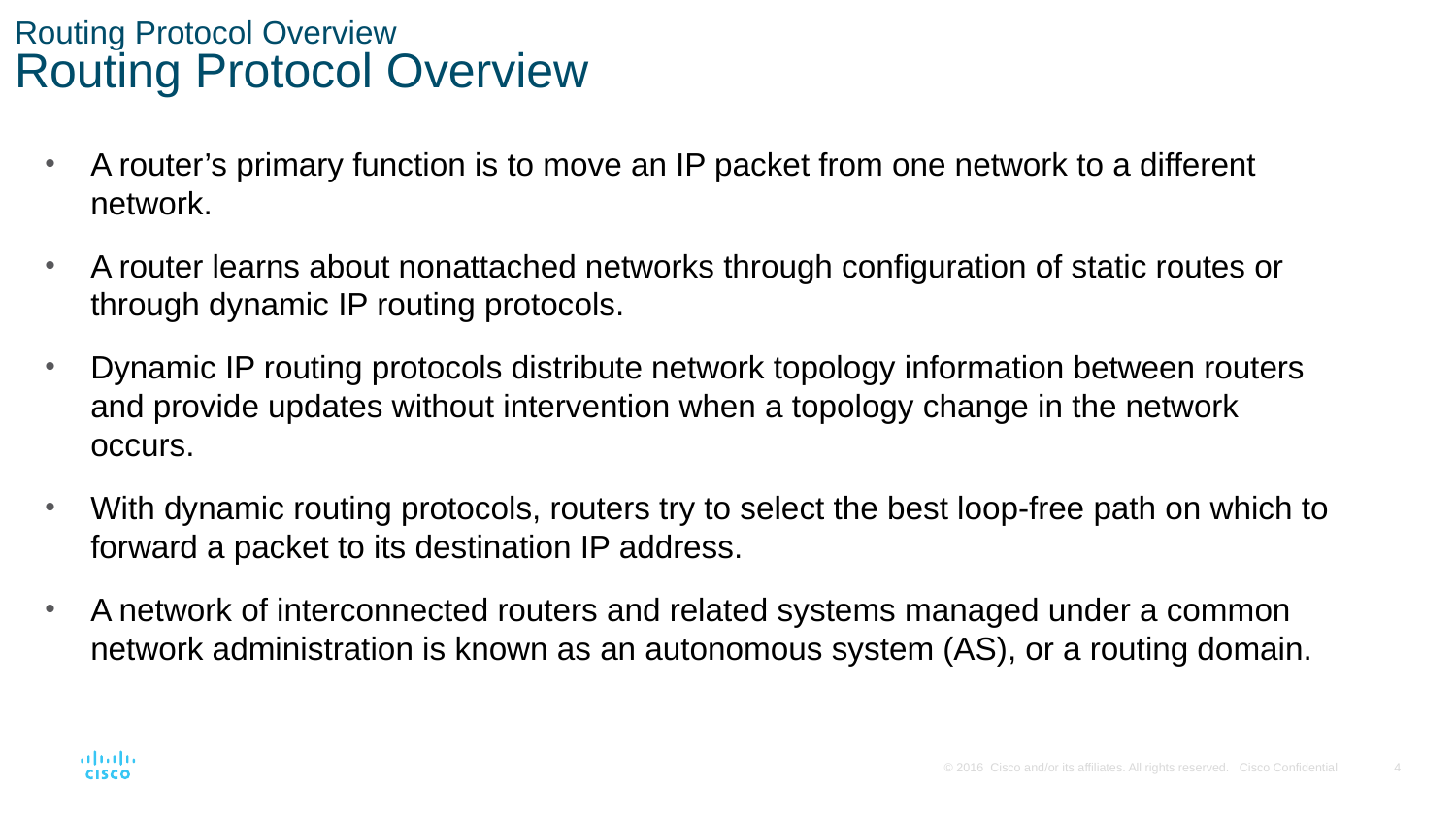

# Routing Protocol Overview Routing Protocol Overview
A router’s primary function is to move an IP packet from one network to a different network.
A router learns about nonattached networks through configuration of static routes or through dynamic IP routing protocols.
Dynamic IP routing protocols distribute network topology information between routers and provide updates without intervention when a topology change in the network occurs.
With dynamic routing protocols, routers try to select the best loop-free path on which to forward a packet to its destination IP address.
A network of interconnected routers and related systems managed under a common network administration is known as an autonomous system (AS), or a routing domain.